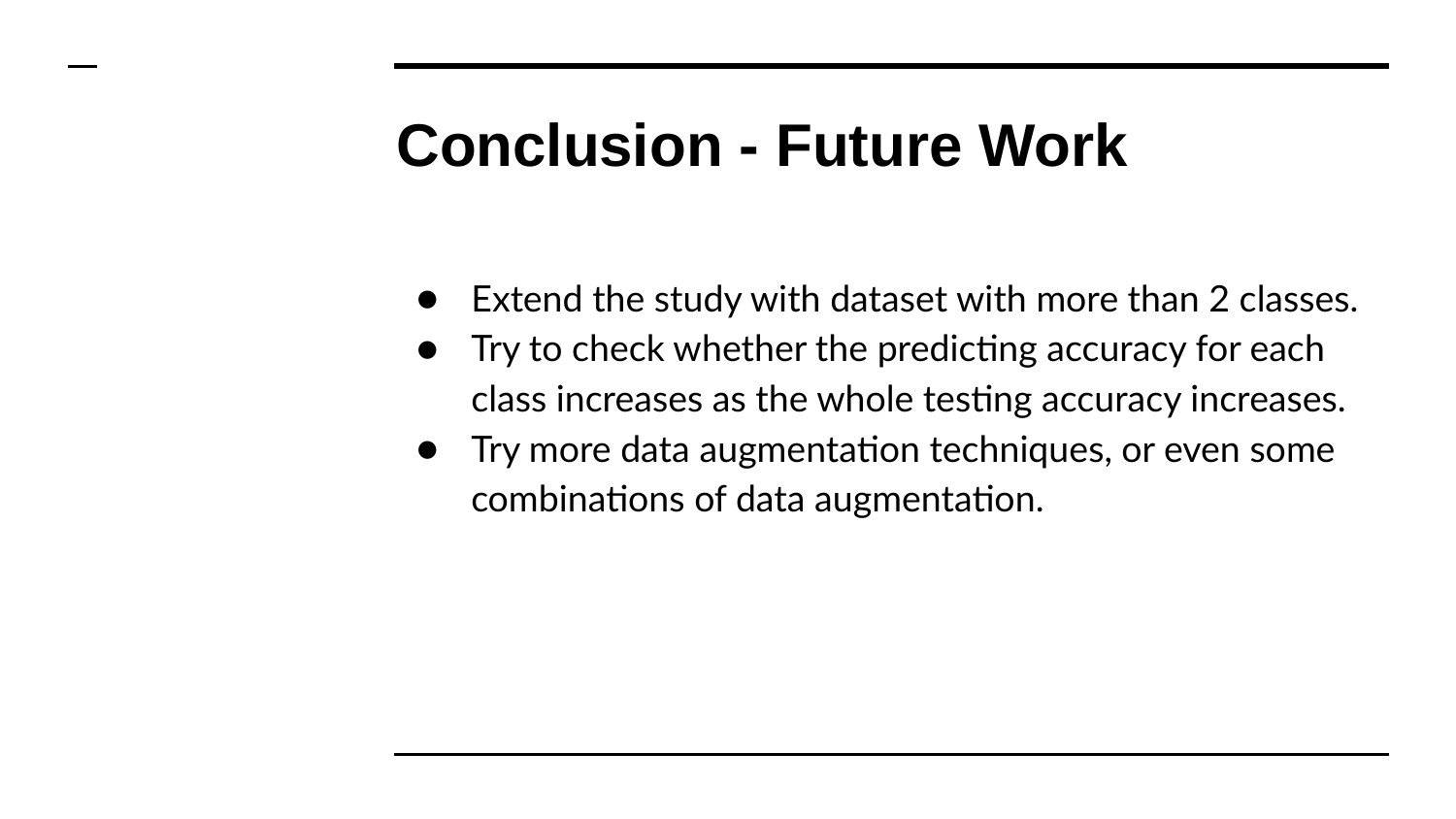

# Conclusion - Future Work
Extend the study with dataset with more than 2 classes.
Try to check whether the predicting accuracy for each class increases as the whole testing accuracy increases.
Try more data augmentation techniques, or even some combinations of data augmentation.